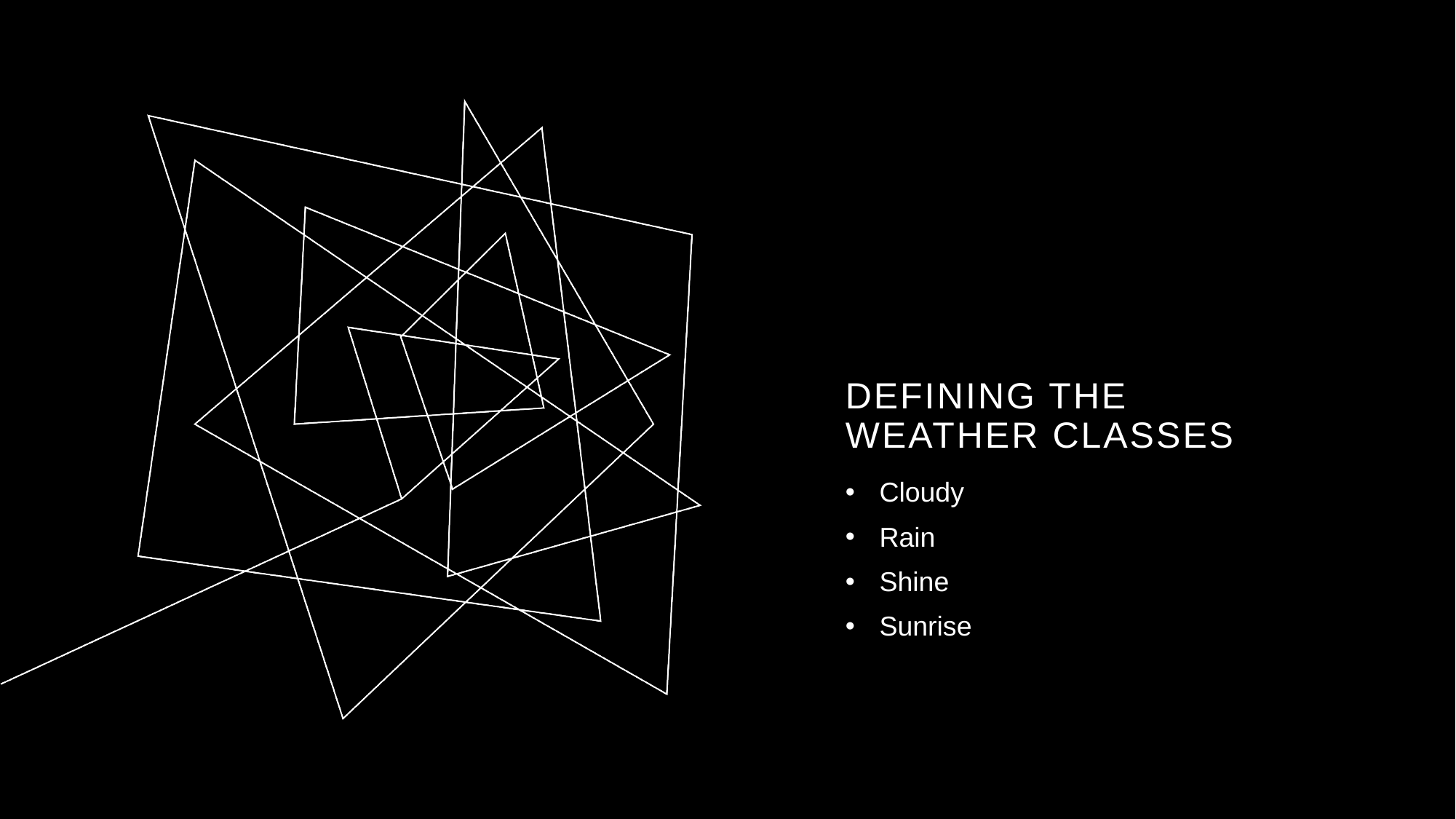

# Defining the Weather Classes
Cloudy
Rain
Shine
Sunrise